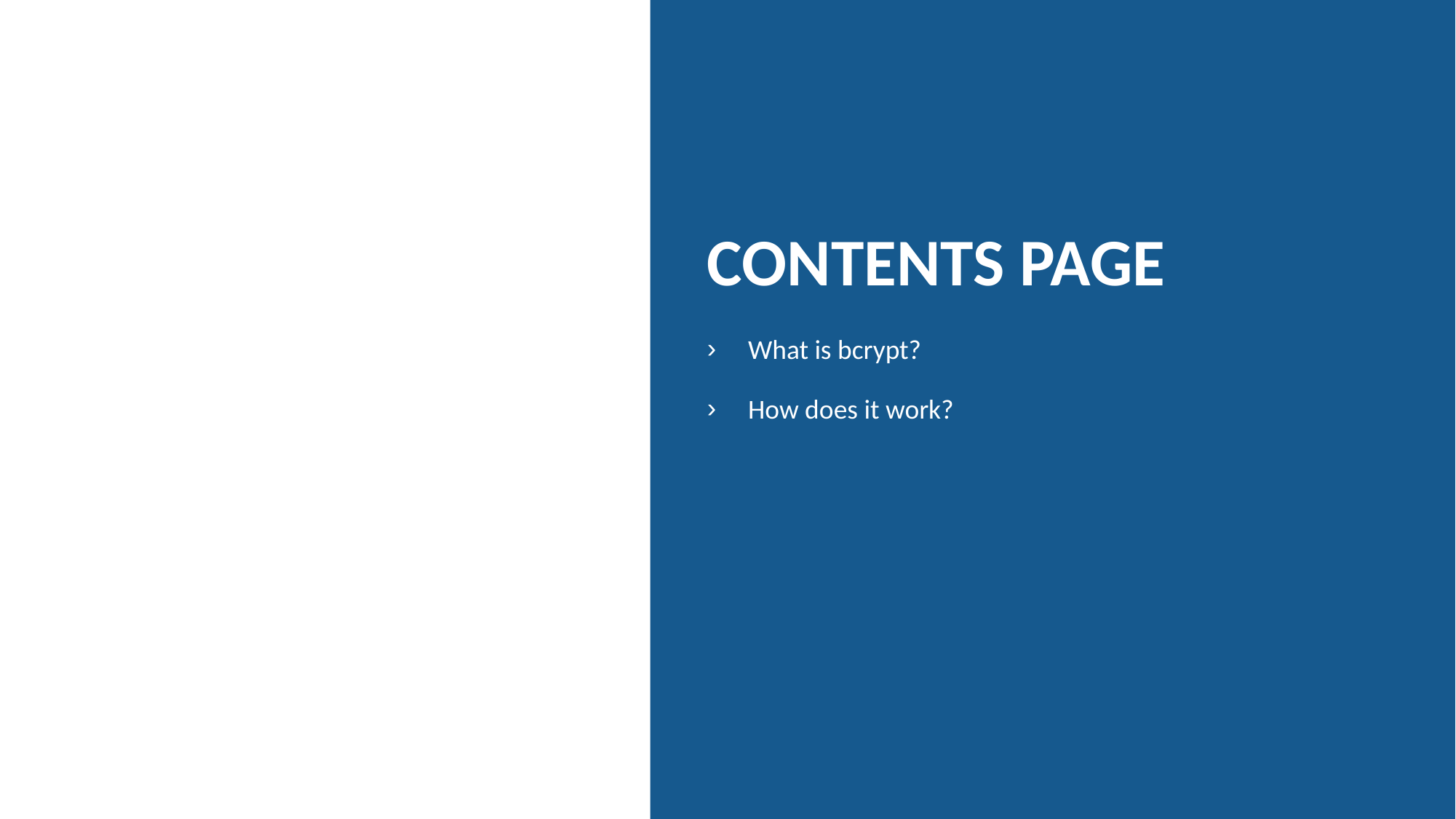

Contents page
What is bcrypt?
How does it work?